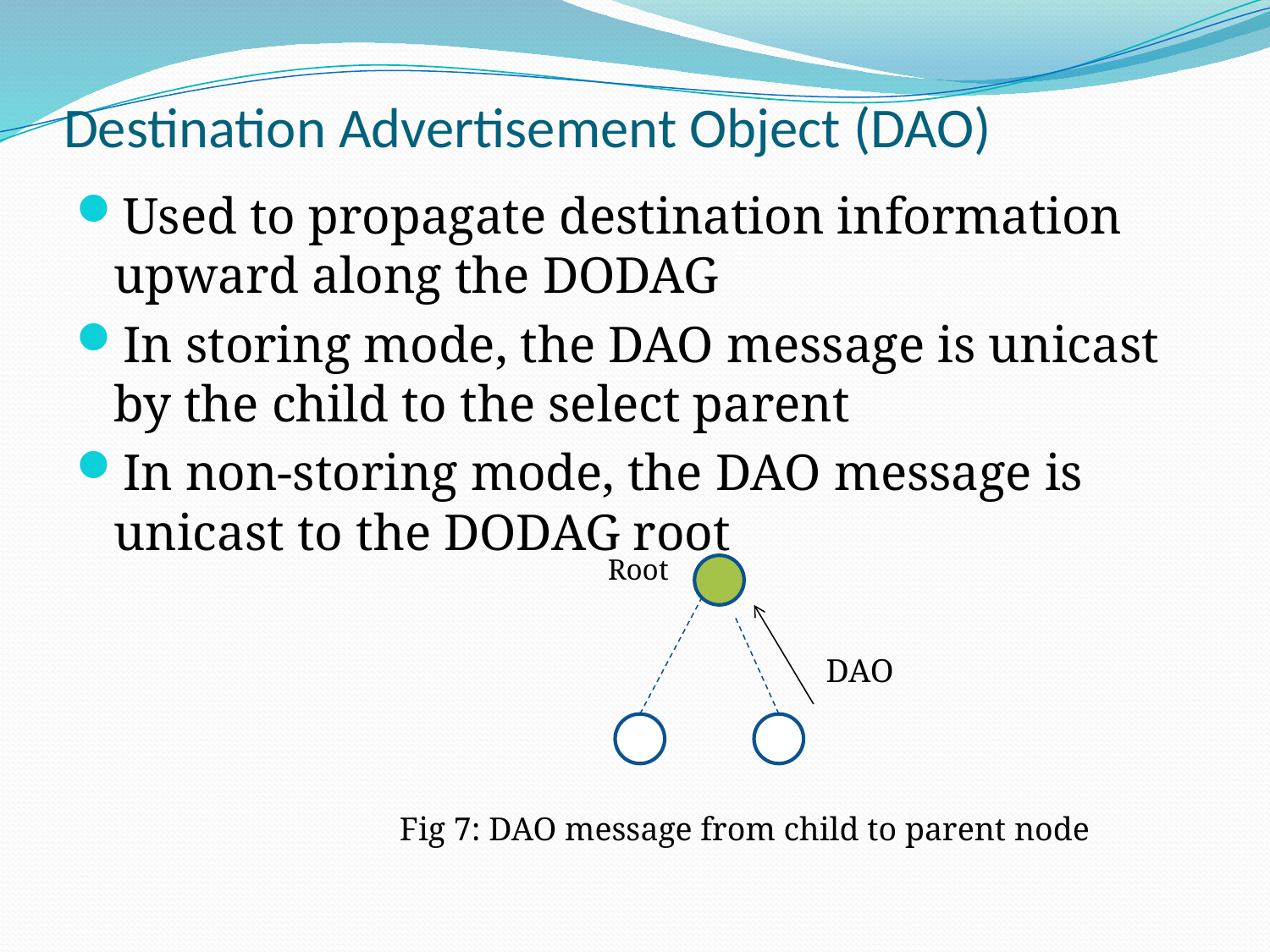

# Destination Advertisement Object (DAO)
Used to propagate destination information upward along the DODAG
In storing mode, the DAO message is unicast by the child to the select parent
In non-storing mode, the DAO message is unicast to the DODAG root

Root

DAO

Fig 7: DAO message from child to parent node